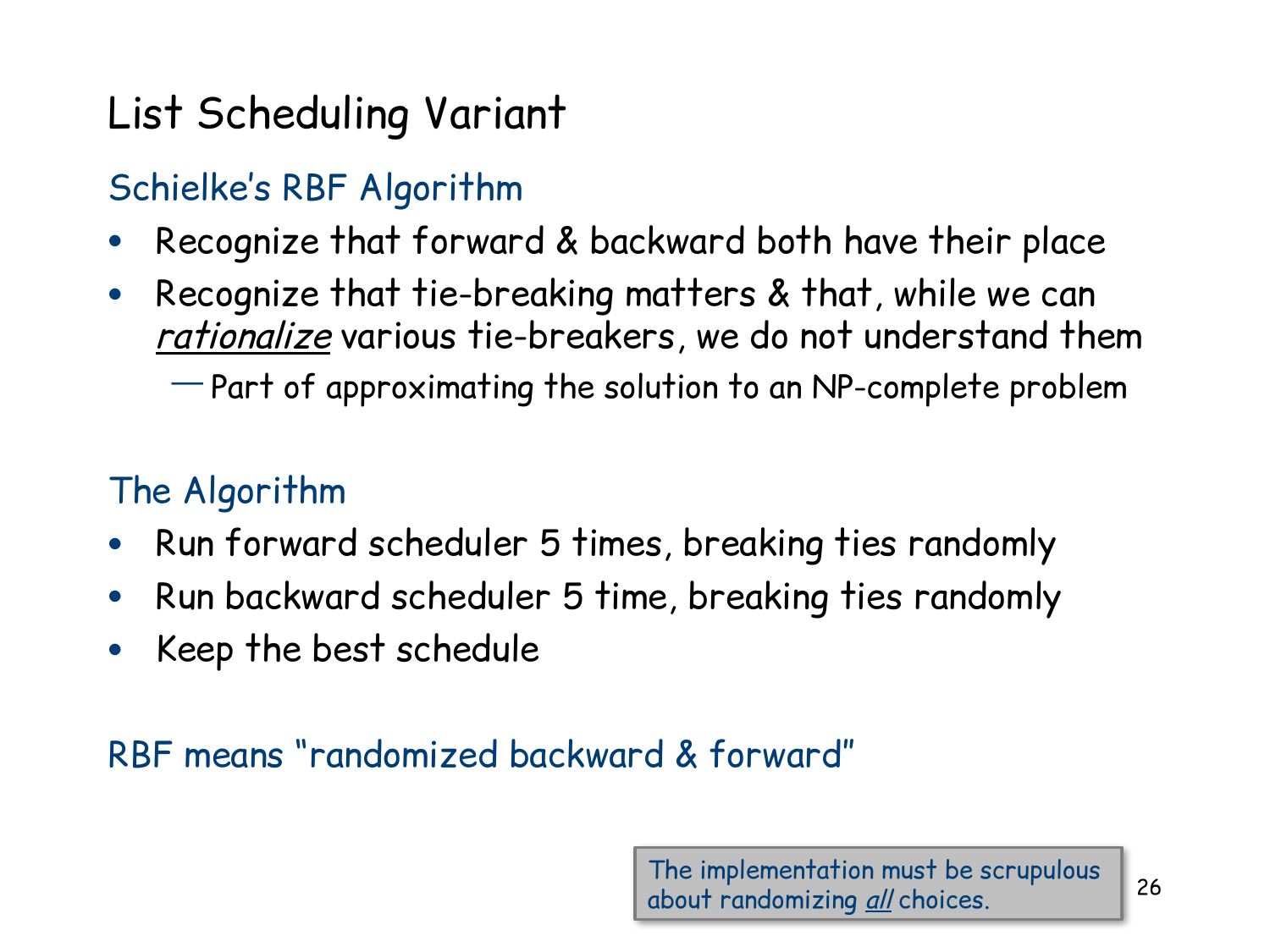

# List Scheduling Variant
Schielke’s RBF Algorithm
Recognize that forward & backward both have their place
Recognize that tie-breaking matters & that, while we can rationalize various tie-breakers, we do not understand them
Part of approximating the solution to an NP-complete problem
The Algorithm
Run forward scheduler 5 times, breaking ties randomly
Run backward scheduler 5 time, breaking ties randomly
Keep the best schedule
RBF means “randomized backward & forward”
The implementation must be scrupulous about randomizing all choices.
26